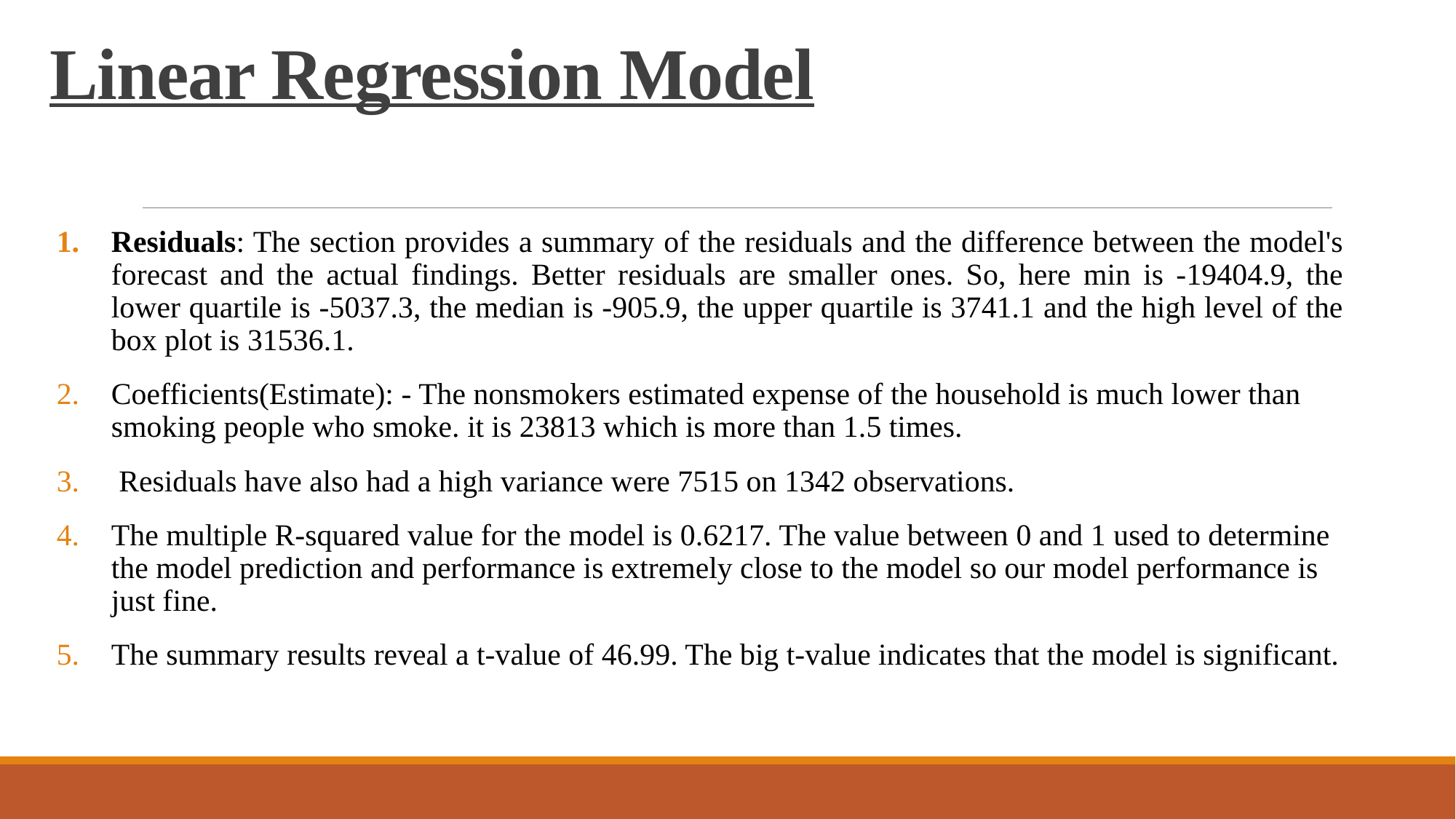

# Linear Regression Model
Residuals: The section provides a summary of the residuals and the difference between the model's forecast and the actual findings. Better residuals are smaller ones. So, here min is -19404.9, the lower quartile is -5037.3, the median is -905.9, the upper quartile is 3741.1 and the high level of the box plot is 31536.1.
Coefficients(Estimate): - The nonsmokers estimated expense of the household is much lower than smoking people who smoke. it is 23813 which is more than 1.5 times.
 Residuals have also had a high variance were 7515 on 1342 observations.
The multiple R-squared value for the model is 0.6217. The value between 0 and 1 used to determine the model prediction and performance is extremely close to the model so our model performance is just fine.
The summary results reveal a t-value of 46.99. The big t-value indicates that the model is significant.